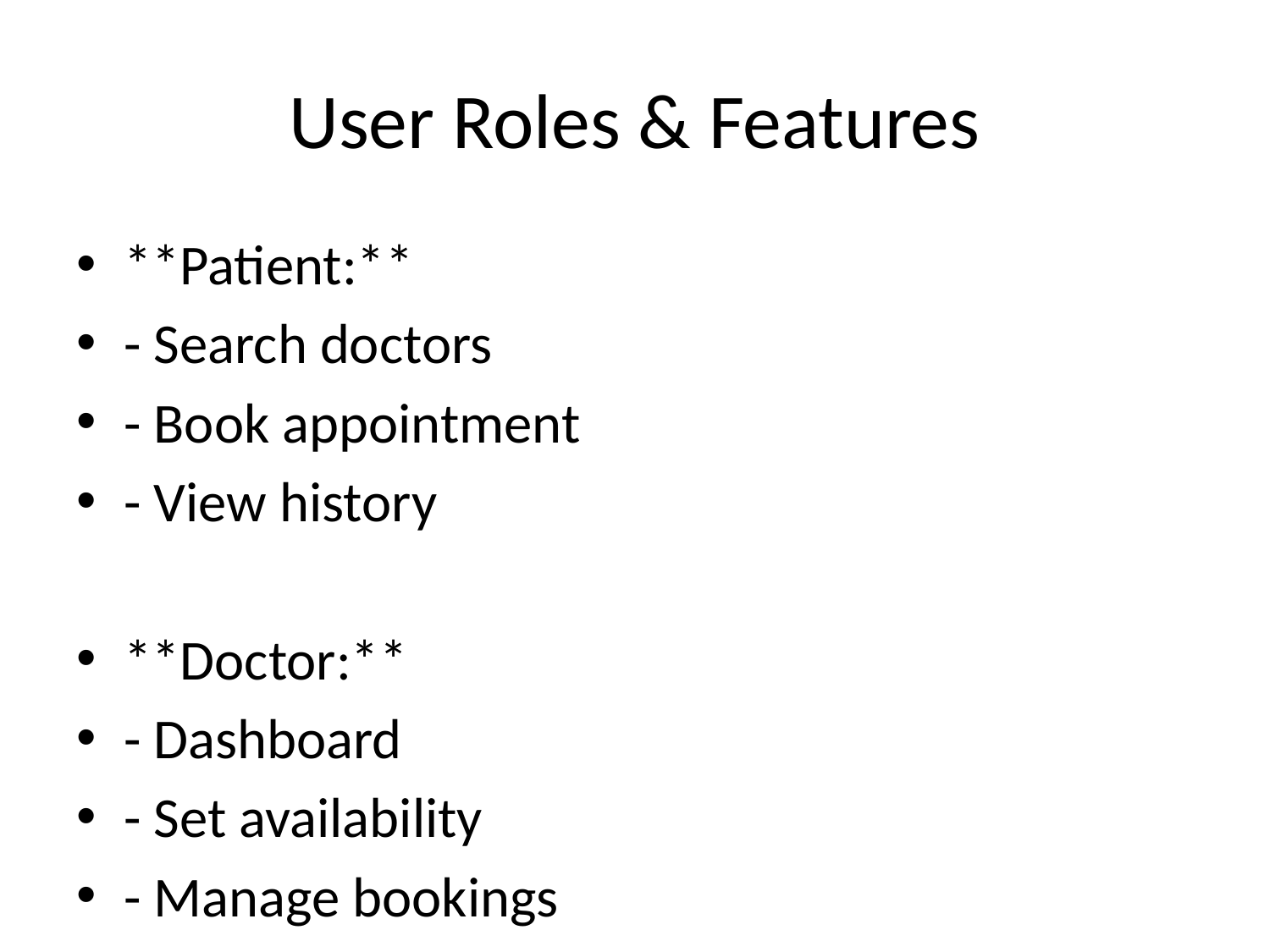

# User Roles & Features
**Patient:**
- Search doctors
- Book appointment
- View history

**Doctor:**
- Dashboard
- Set availability
- Manage bookings